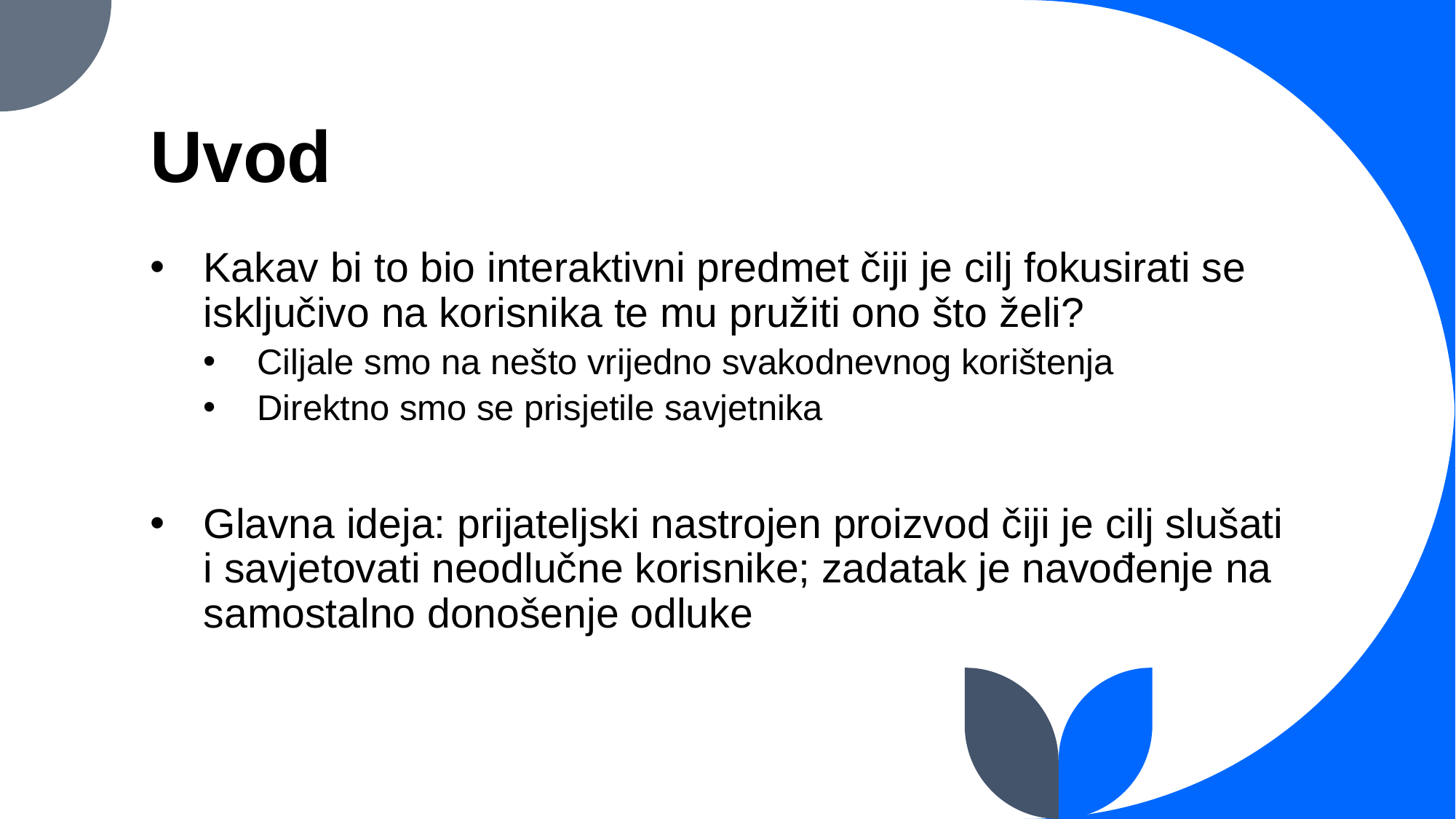

# Uvod
Kakav bi to bio interaktivni predmet čiji je cilj fokusirati se isključivo na korisnika te mu pružiti ono što želi?
Ciljale smo na nešto vrijedno svakodnevnog korištenja
Direktno smo se prisjetile savjetnika

Glavna ideja: prijateljski nastrojen proizvod čiji je cilj slušati i savjetovati neodlučne korisnike; zadatak je navođenje na samostalno donošenje odluke